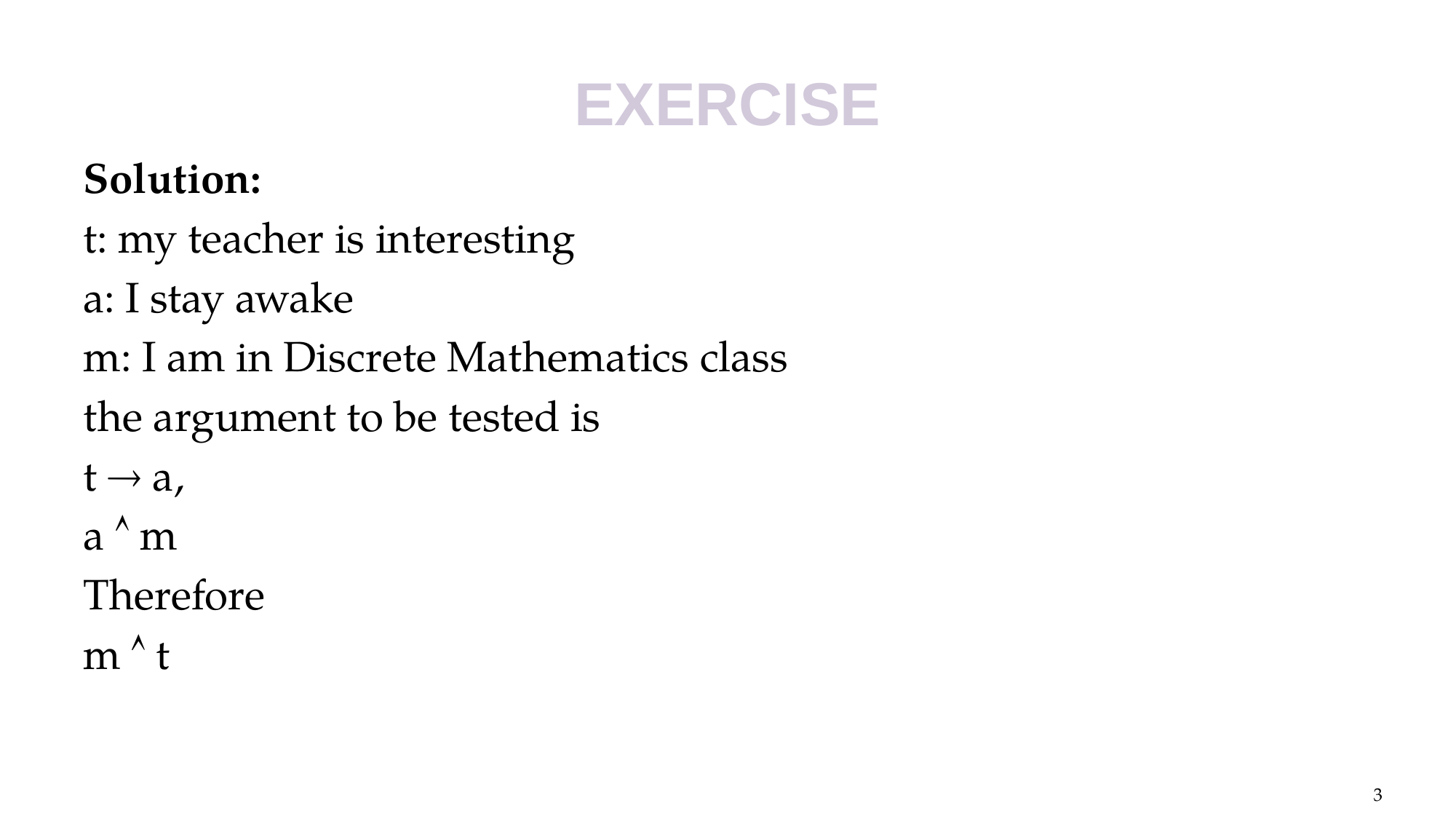

# EXERCISE
Solution:
t: my teacher is interesting
a: I stay awake
m: I am in Discrete Mathematics class
the argument to be tested is
t → a,
a ∧ m
Therefore
m ∧ t

3